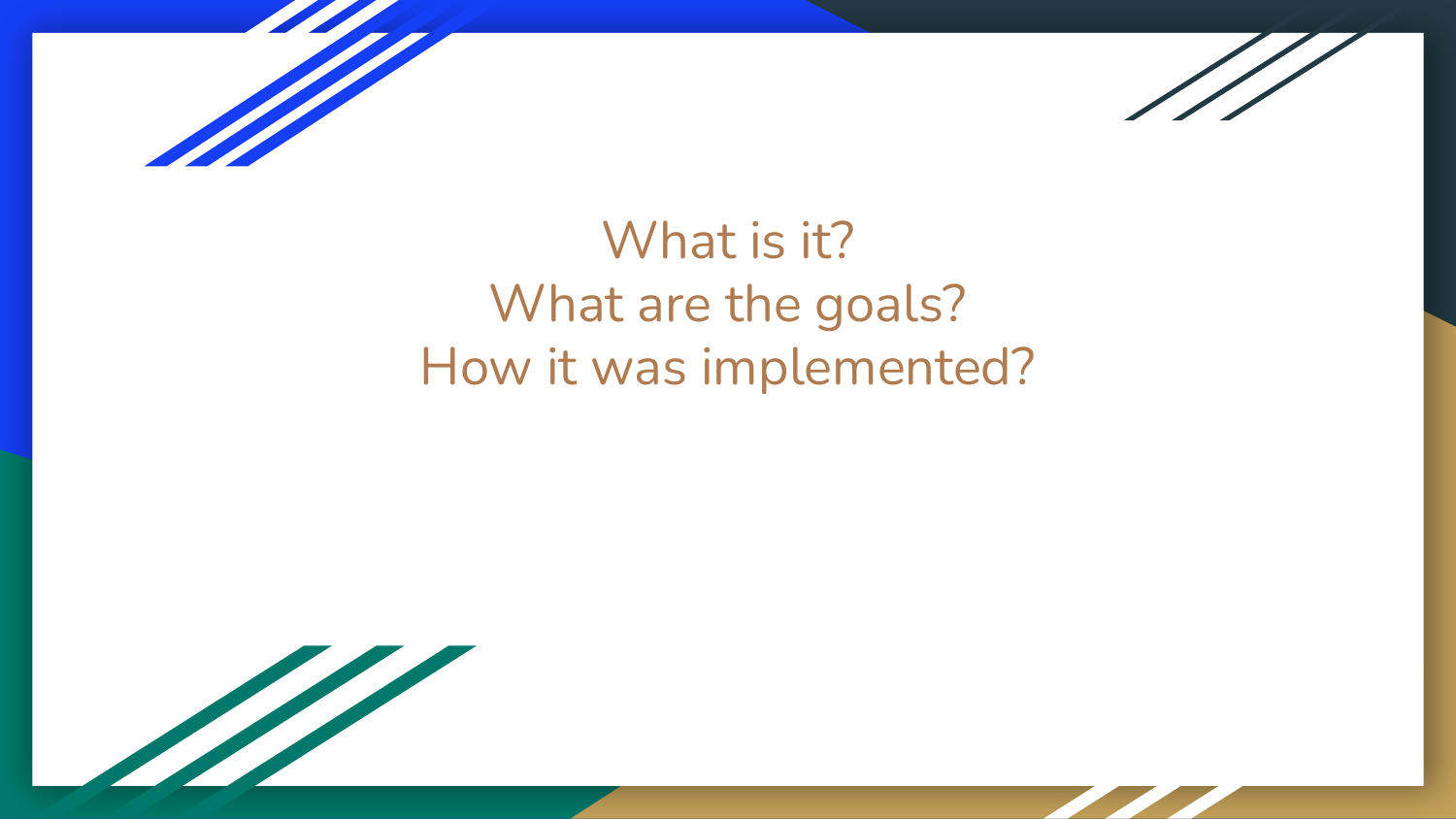

# What is it?
What are the goals?
How it was implemented?